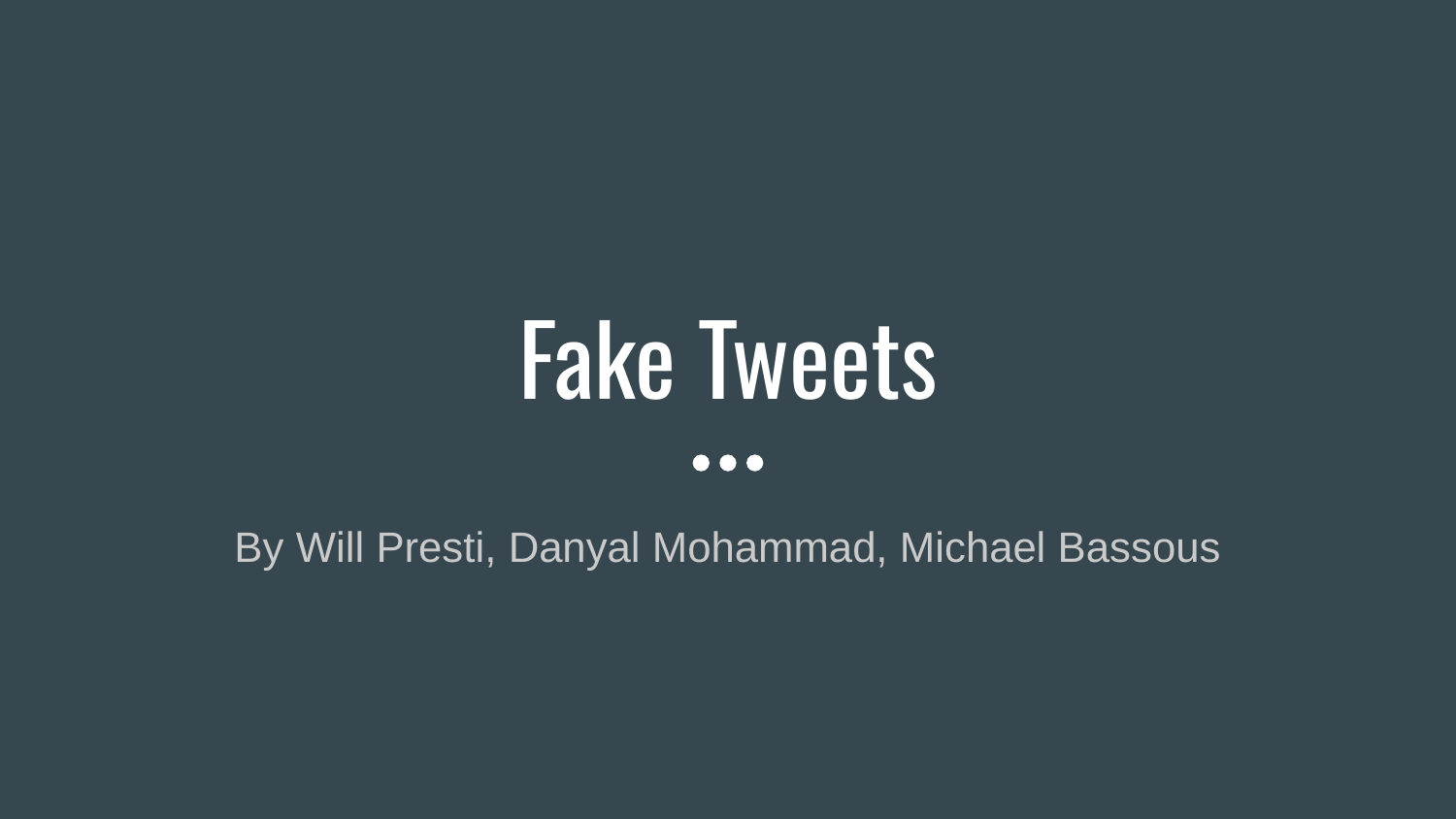

# Fake Tweets
By Will Presti, Danyal Mohammad, Michael Bassous